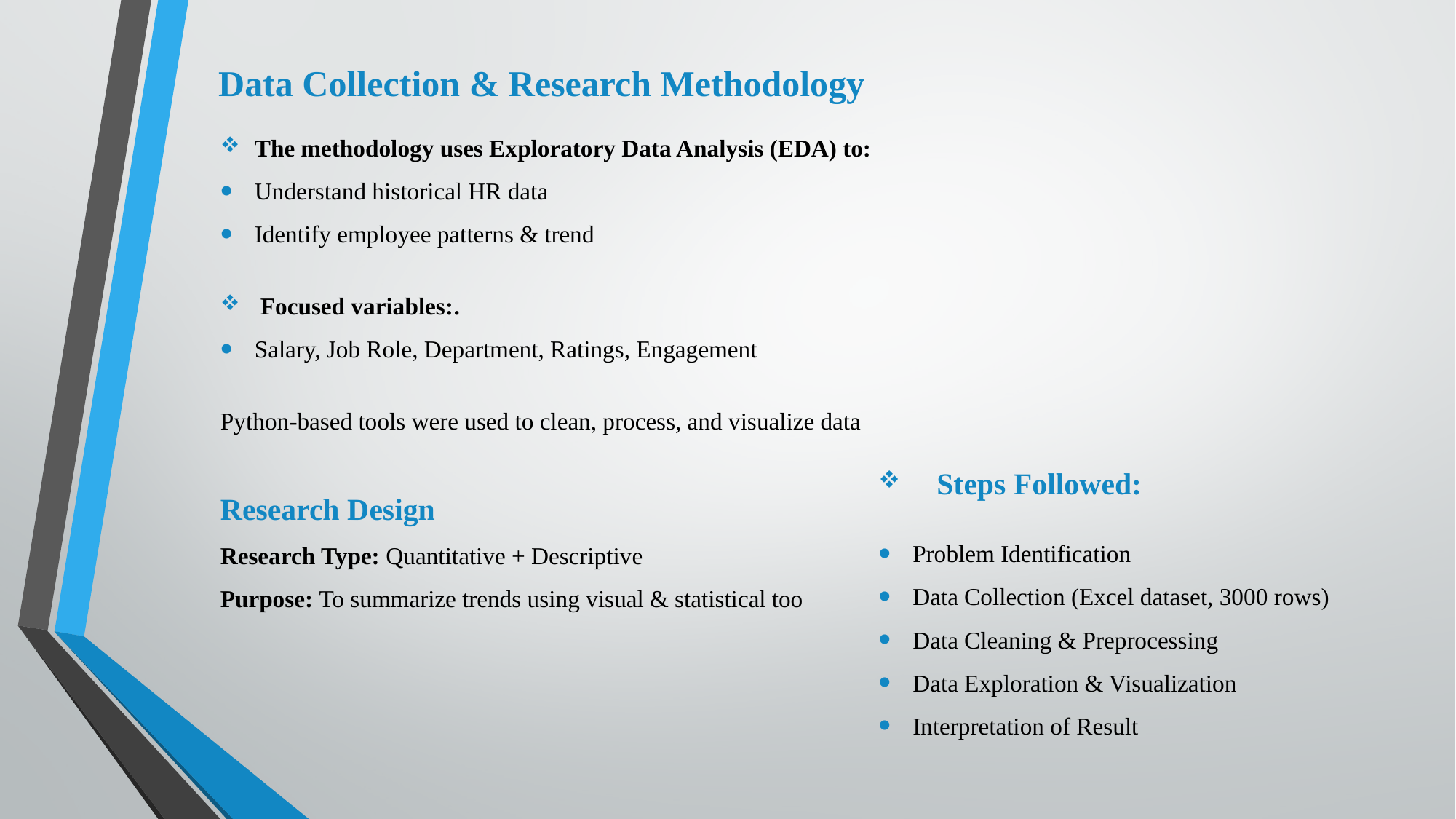

# Data Collection & Research Methodology
The methodology uses Exploratory Data Analysis (EDA) to:
Understand historical HR data
Identify employee patterns & trend
 Focused variables:.
Salary, Job Role, Department, Ratings, Engagement
Python-based tools were used to clean, process, and visualize data
Research Design
Research Type: Quantitative + Descriptive
Purpose: To summarize trends using visual & statistical too

    Steps Followed:

Problem Identification
Data Collection (Excel dataset, 3000 rows)
Data Cleaning & Preprocessing
Data Exploration & Visualization
Interpretation of Result